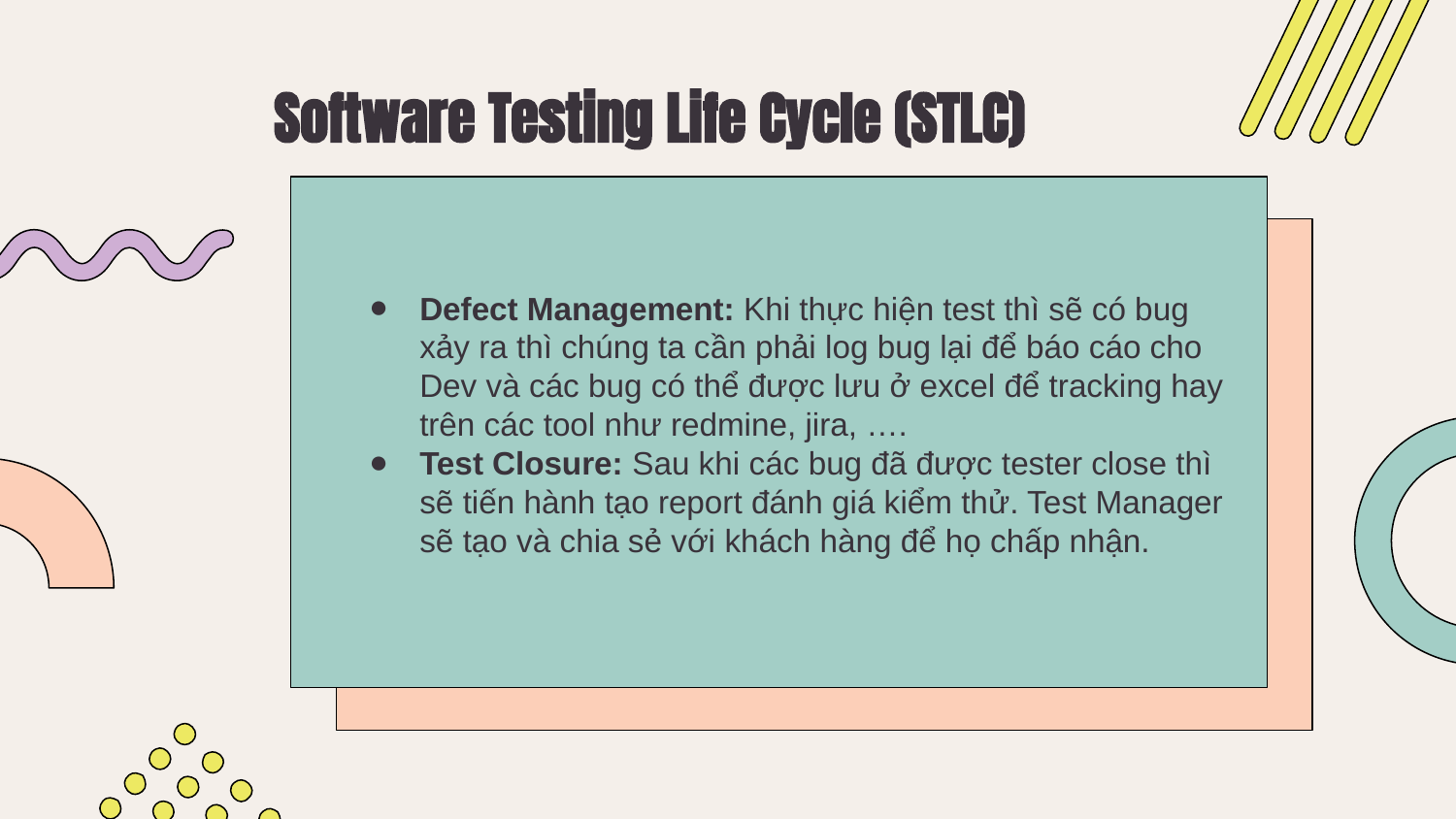

# Software Testing Life Cycle (STLC)
Defect Management: Khi thực hiện test thì sẽ có bug xảy ra thì chúng ta cần phải log bug lại để báo cáo cho Dev và các bug có thể được lưu ở excel để tracking hay trên các tool như redmine, jira, ….
Test Closure: Sau khi các bug đã được tester close thì sẽ tiến hành tạo report đánh giá kiểm thử. Test Manager sẽ tạo và chia sẻ với khách hàng để họ chấp nhận.